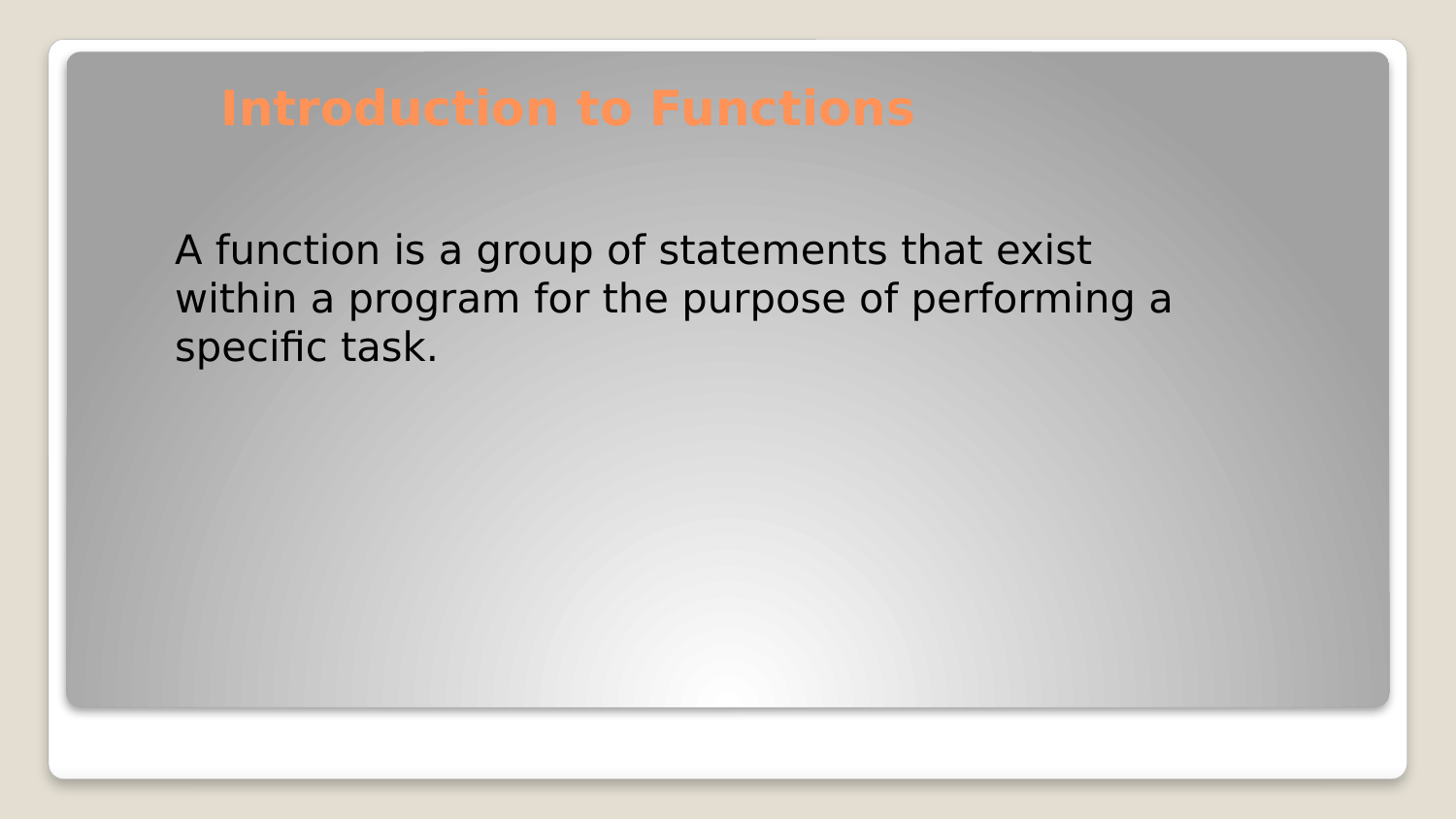

# Introduction to Functions
A function is a group of statements that exist within a program for the purpose of performing a specific task.